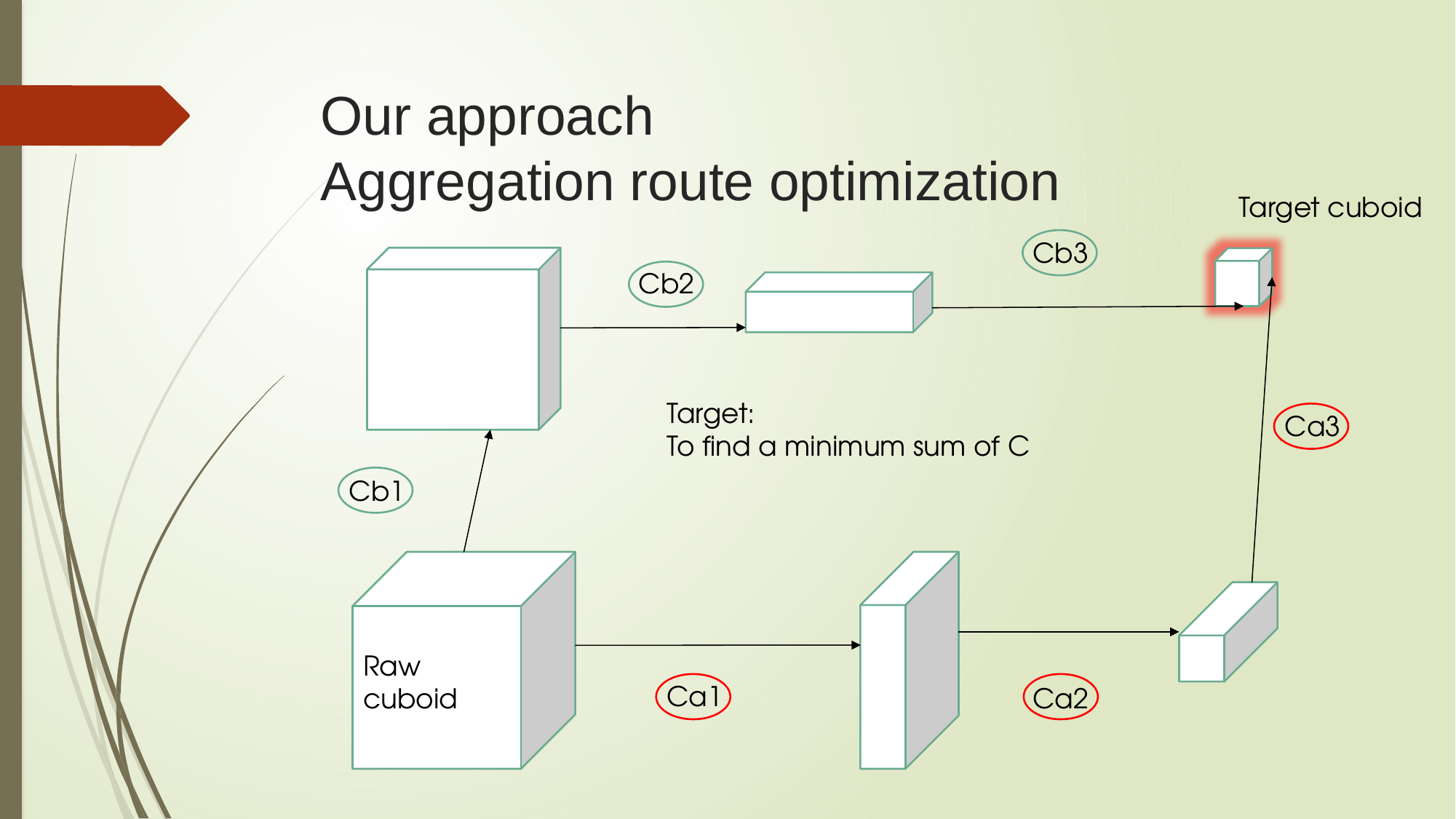

# Our approach Aggregation route optimization
Target cuboid

Cb3

Cb2

Target:
To find a minimum sum of C
Ca3

Cb1

Raw cuboid
Ca1

Ca2